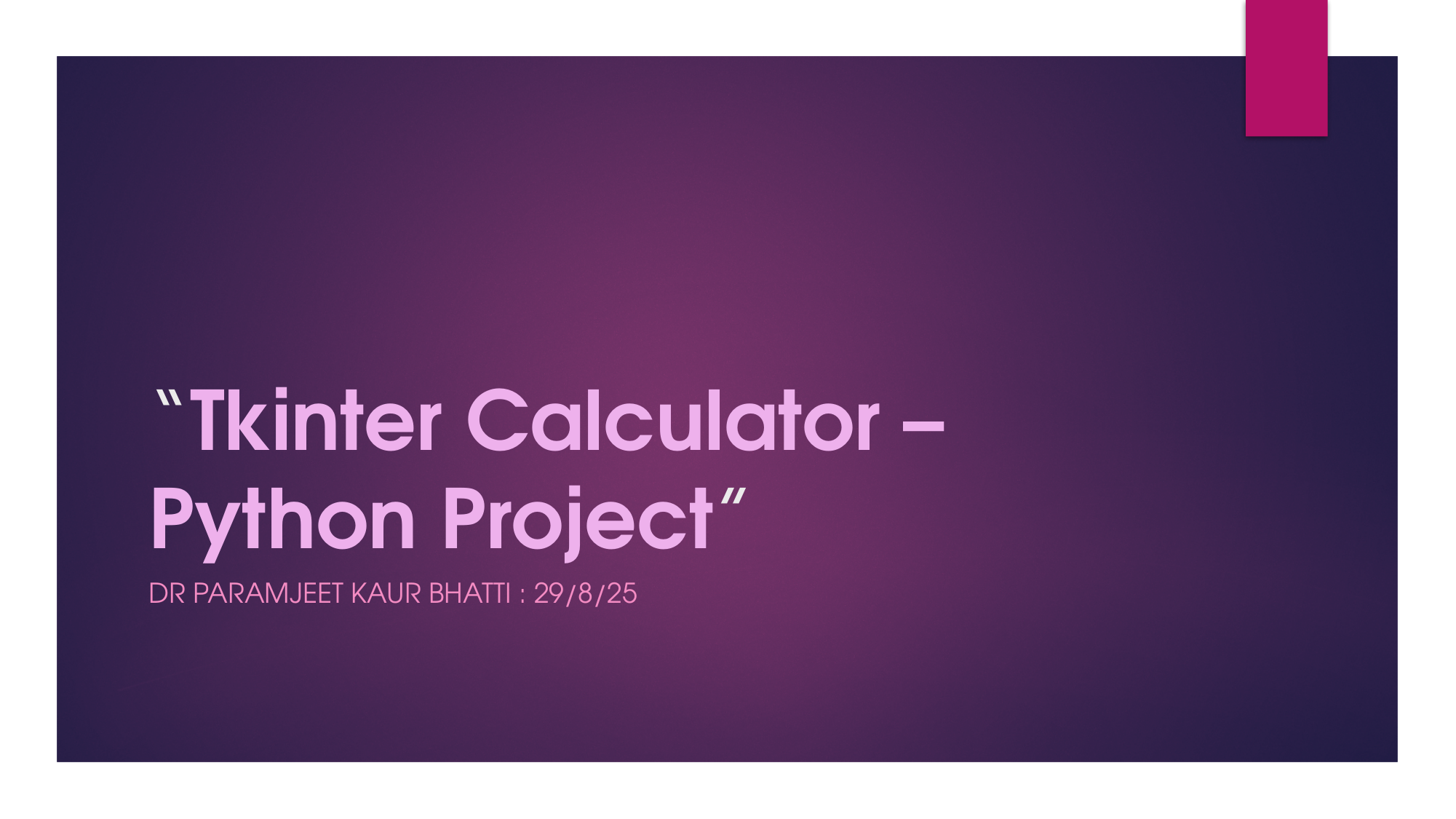

# “Tkinter Calculator – Python Project”
DR Paramjeet Kaur Bhatti : 29/8/25